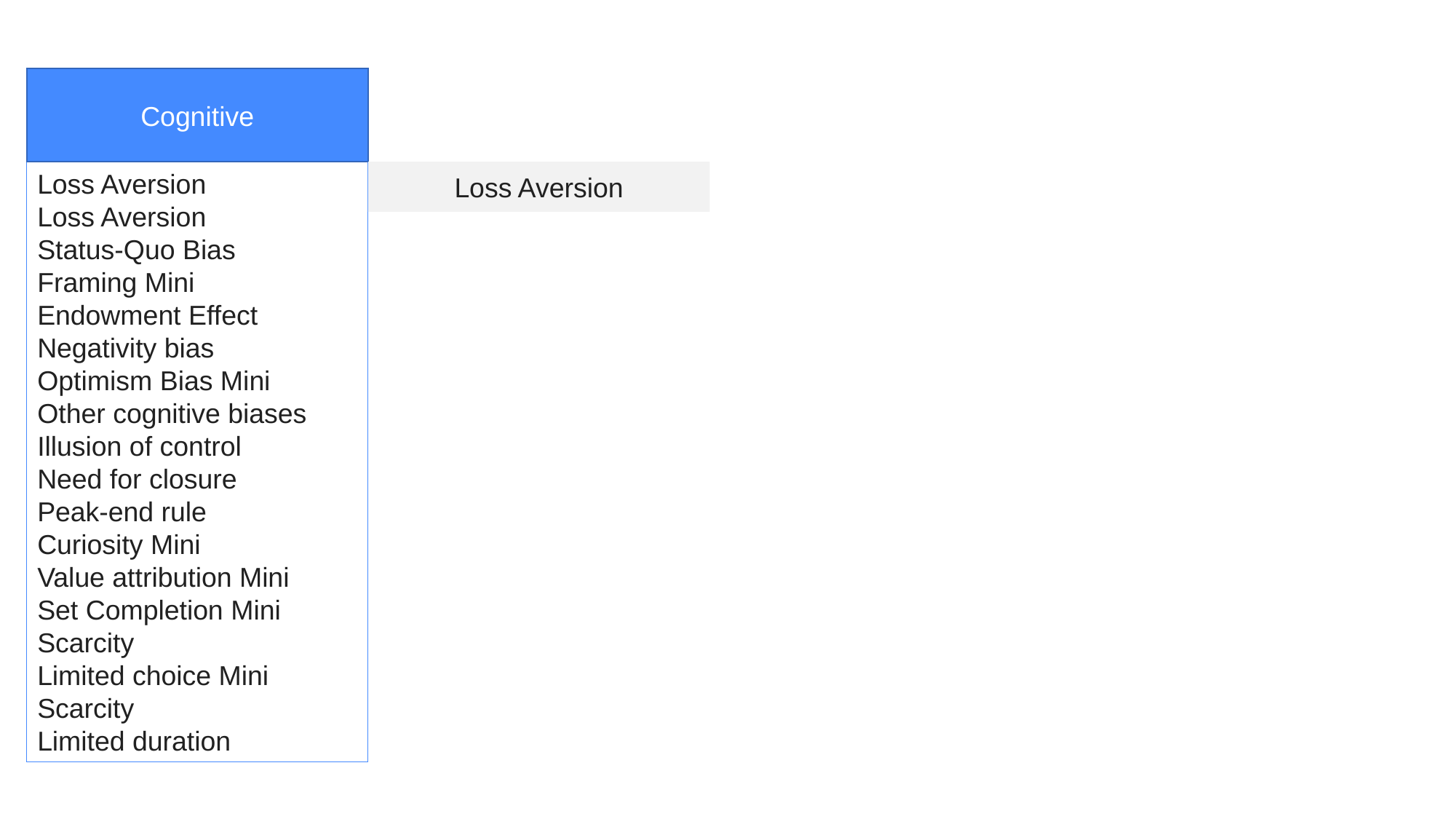

Cognitive
Loss Aversion
Loss Aversion
Status-Quo Bias
Framing Mini
Endowment Effect
Negativity bias
Optimism Bias Mini
Other cognitive biases
Illusion of control
Need for closure
Peak-end rule
Curiosity Mini
Value attribution Mini
Set Completion Mini
Scarcity
Limited choice Mini
Scarcity
Limited duration
Loss Aversion